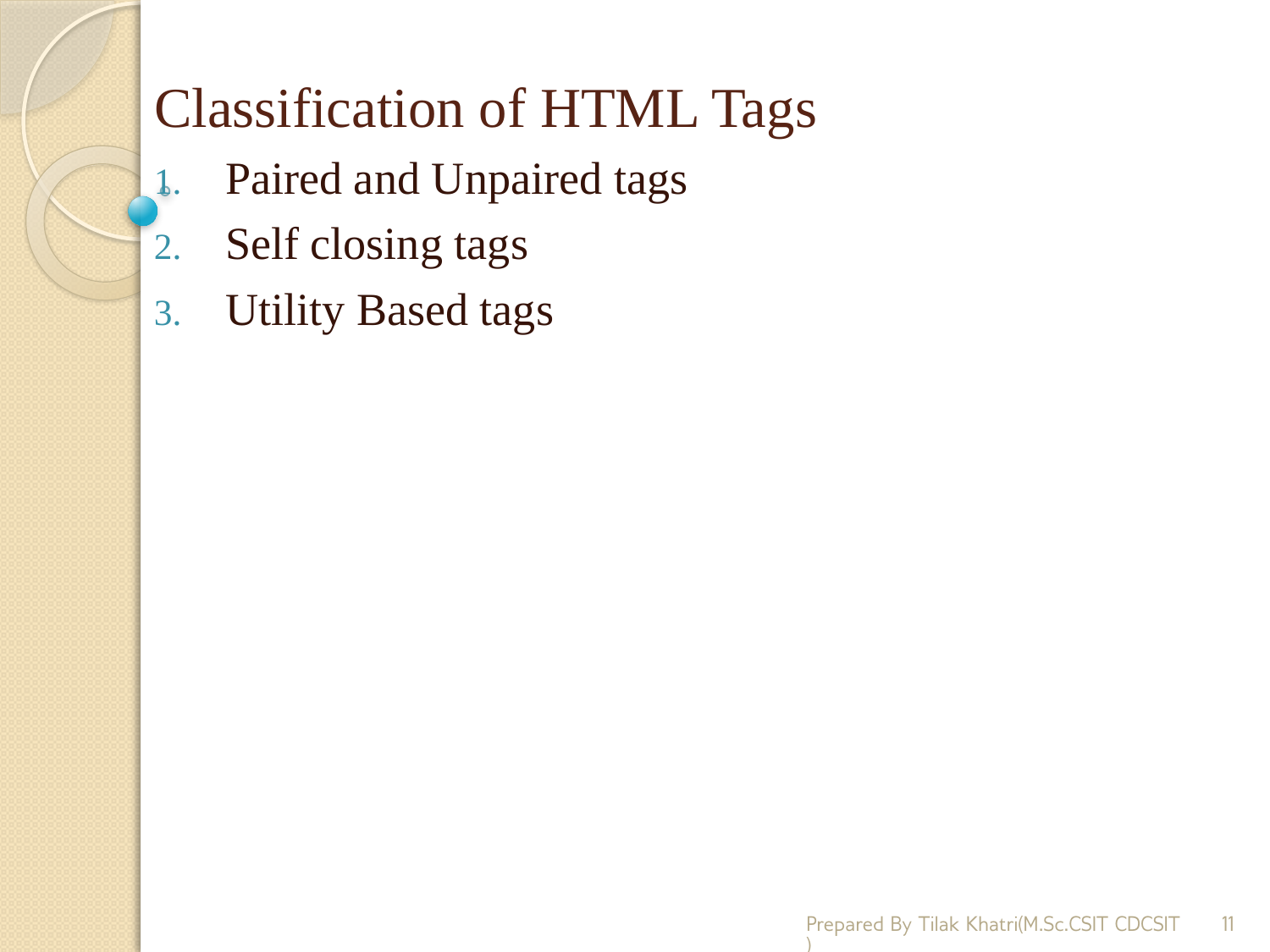

# Classification of HTML Tags
Paired and Unpaired tags
Self closing tags
Utility Based tags
Prepared By Tilak Khatri(M.Sc.CSIT CDCSIT)
11